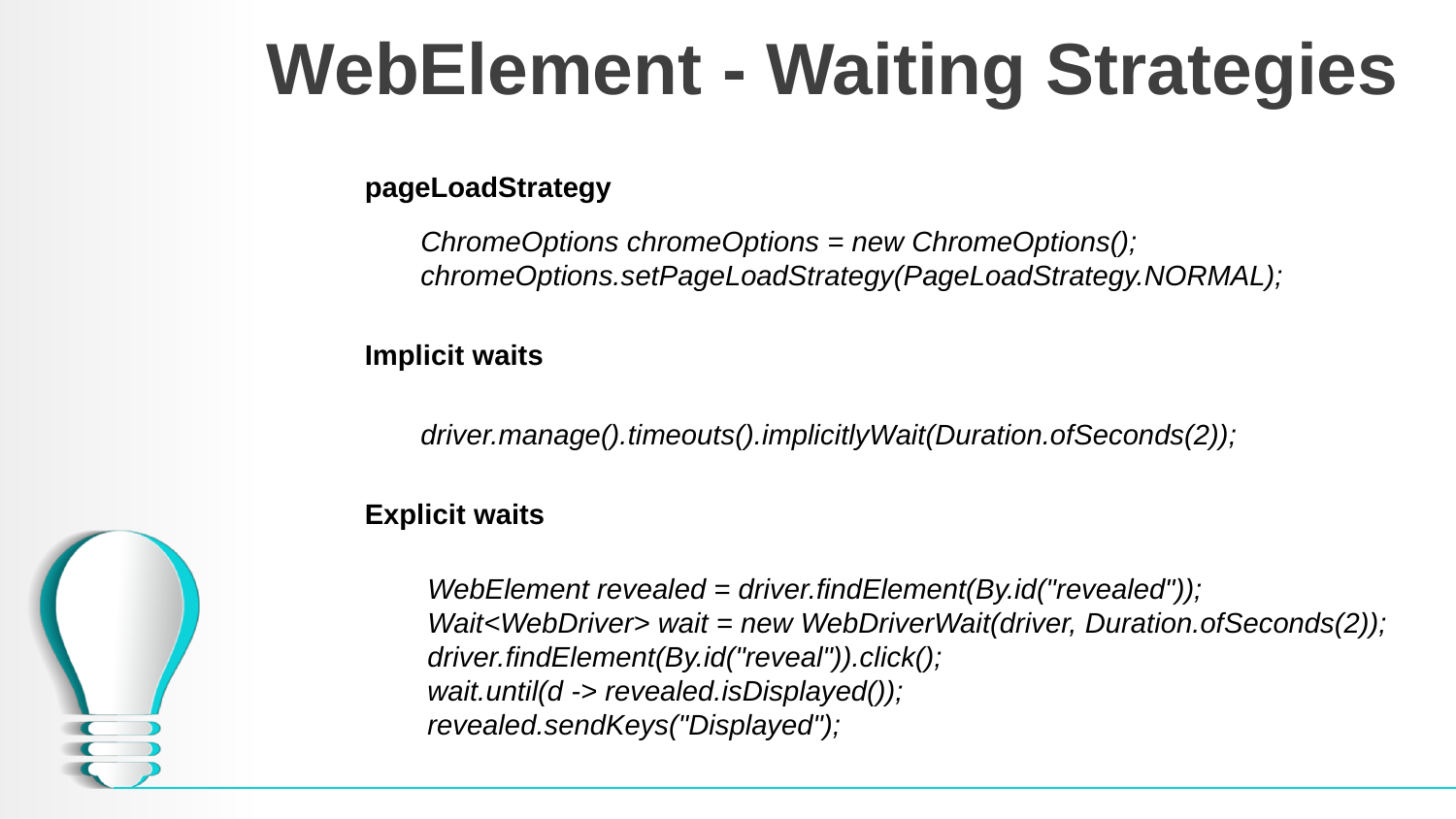

# WebElement - Waiting Strategies
pageLoadStrategy
ChromeOptions chromeOptions = new ChromeOptions(); chromeOptions.setPageLoadStrategy(PageLoadStrategy.NORMAL);
Implicit waits
driver.manage().timeouts().implicitlyWait(Duration.ofSeconds(2));
Explicit waits
WebElement revealed = driver.findElement(By.id("revealed")); Wait<WebDriver> wait = new WebDriverWait(driver, Duration.ofSeconds(2)); driver.findElement(By.id("reveal")).click();
wait.until(d -> revealed.isDisplayed());
revealed.sendKeys("Displayed");